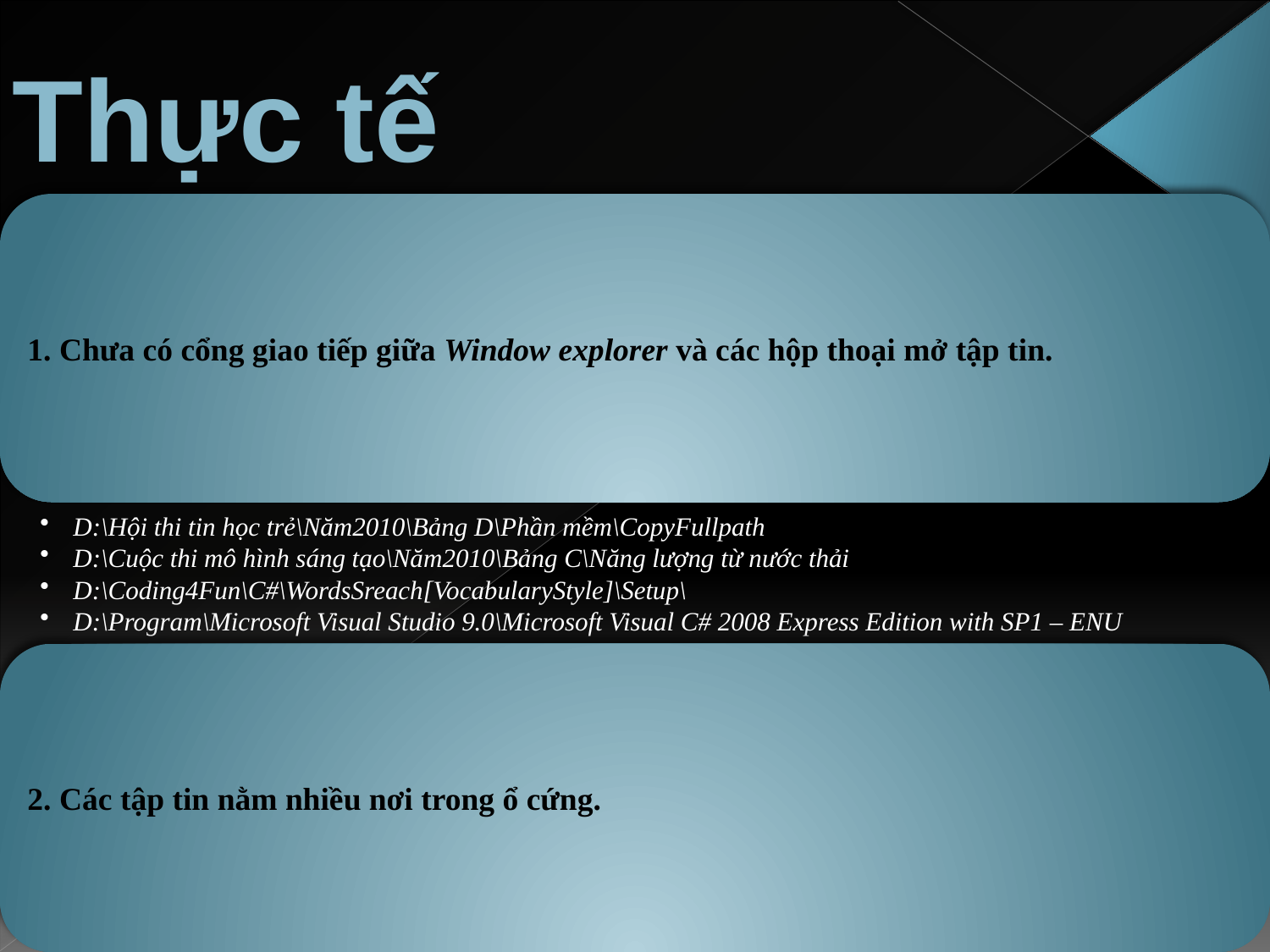

# Thực tế
1. Chưa có cổng giao tiếp giữa Window explorer và các hộp thoại mở tập tin.
2. Các tập tin nằm nhiều nơi trong ổ cứng.
D:\Hội thi tin học trẻ\Năm2010\Bảng D\Phần mềm\CopyFullpath
D:\Cuộc thi mô hình sáng tạo\Năm2010\Bảng C\Năng lượng từ nước thải
D:\Coding4Fun\C#\WordsSreach[VocabularyStyle]\Setup\
D:\Program\Microsoft Visual Studio 9.0\Microsoft Visual C# 2008 Express Edition with SP1 – ENU